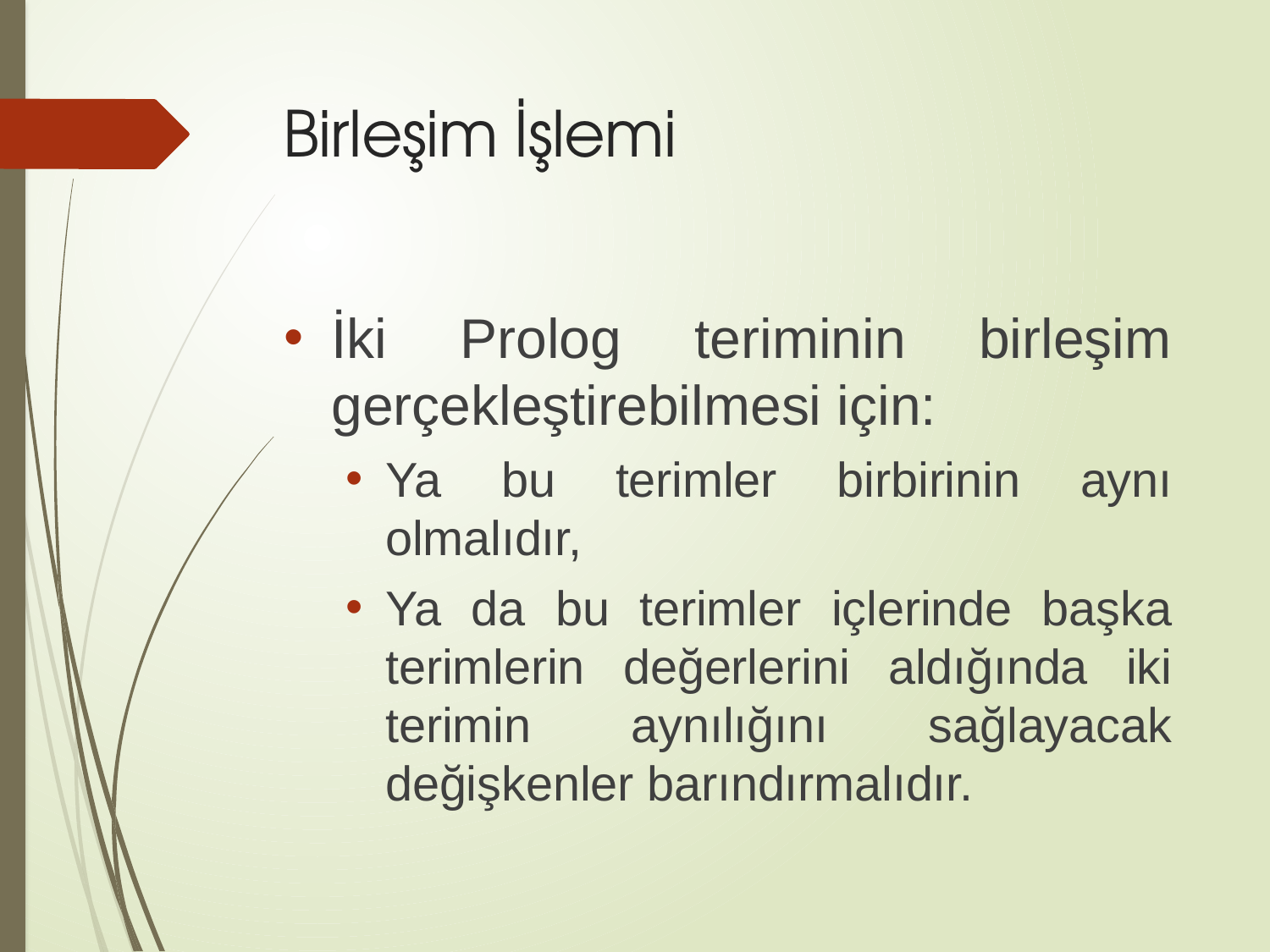

# Birleşim İşlemi
İki Prolog teriminin birleşim gerçekleştirebilmesi için:
Ya bu terimler birbirinin aynı olmalıdır,
Ya da bu terimler içlerinde başka terimlerin değerlerini aldığında iki terimin aynılığını sağlayacak değişkenler barındırmalıdır.